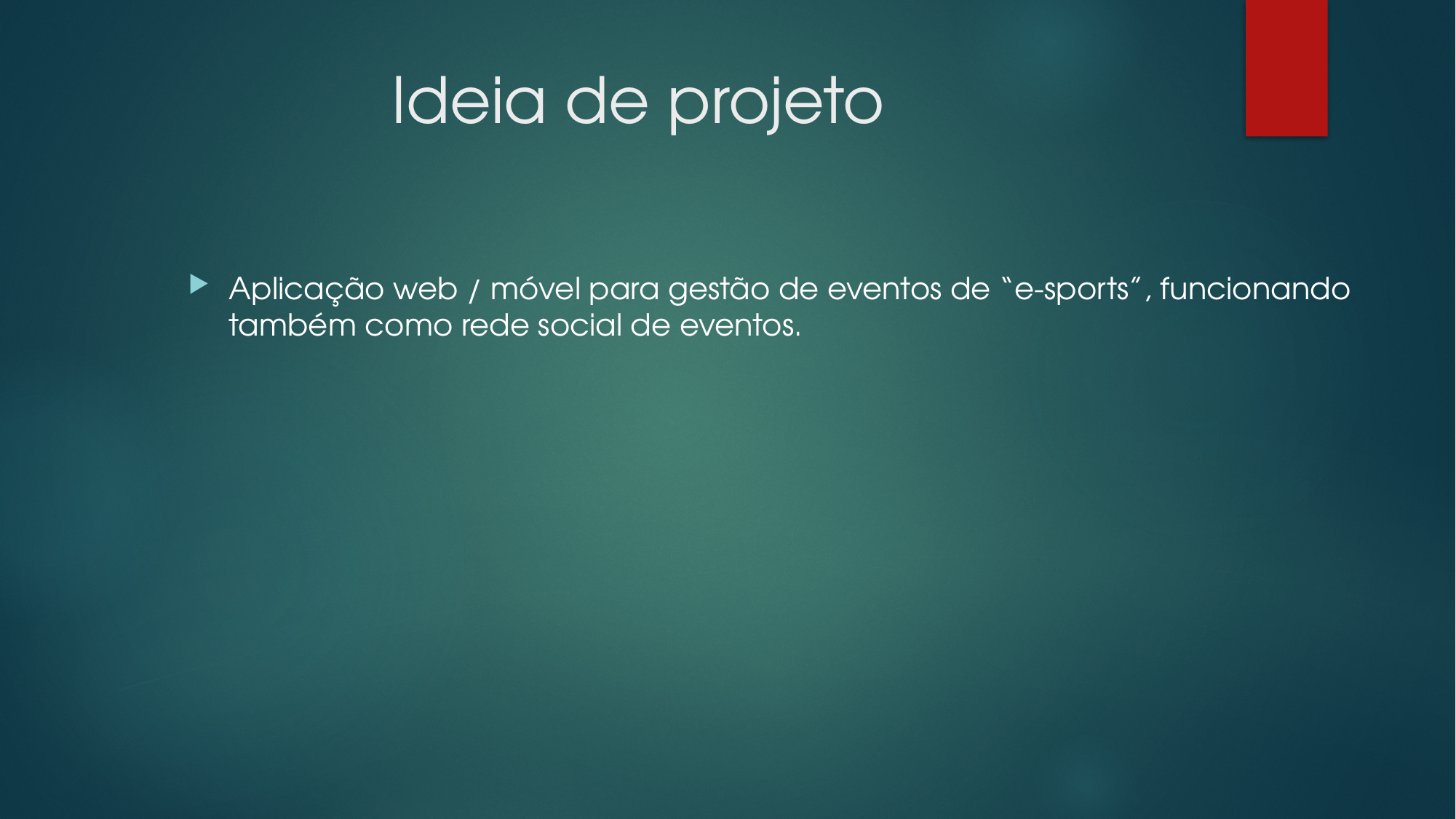

# Ideia de projeto
Aplicação web / móvel para gestão de eventos de “e-sports”, funcionando também como rede social de eventos.